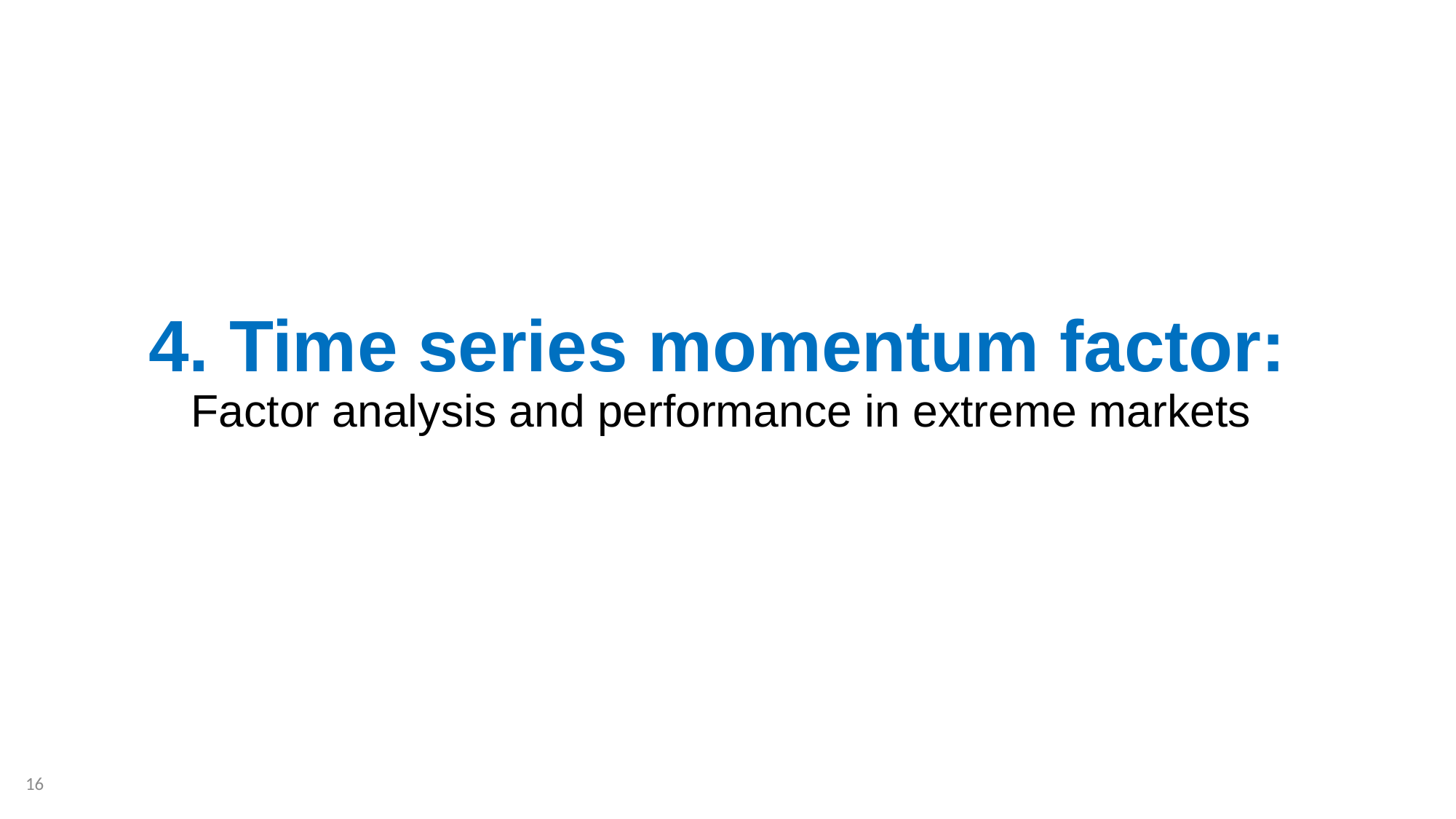

# 4. Time series momentum factor: Factor analysis and performance in extreme markets
16